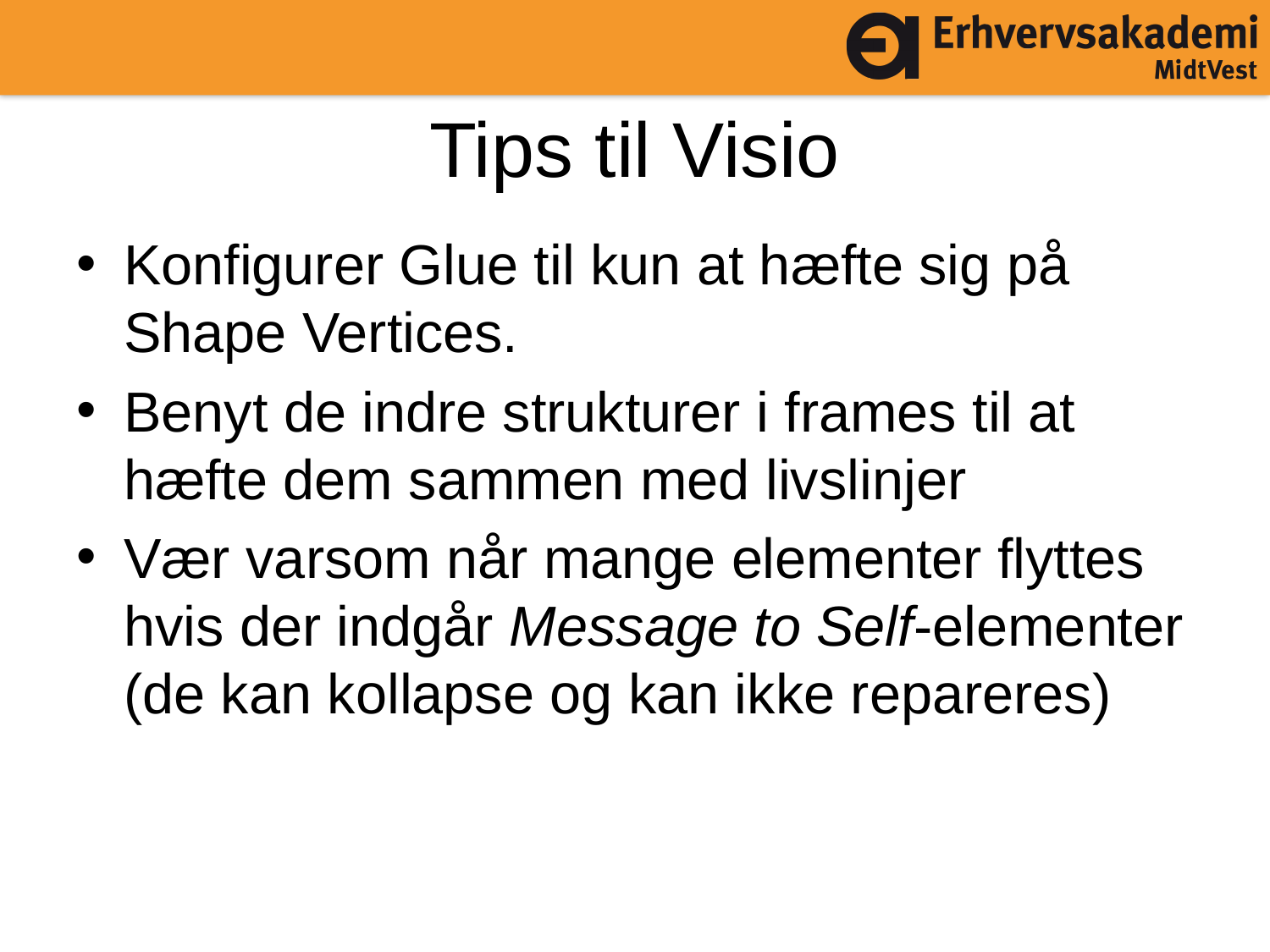

# Tips til Visio
Konfigurer Glue til kun at hæfte sig på Shape Vertices.
Benyt de indre strukturer i frames til at hæfte dem sammen med livslinjer
Vær varsom når mange elementer flyttes hvis der indgår Message to Self-elementer (de kan kollapse og kan ikke repareres)